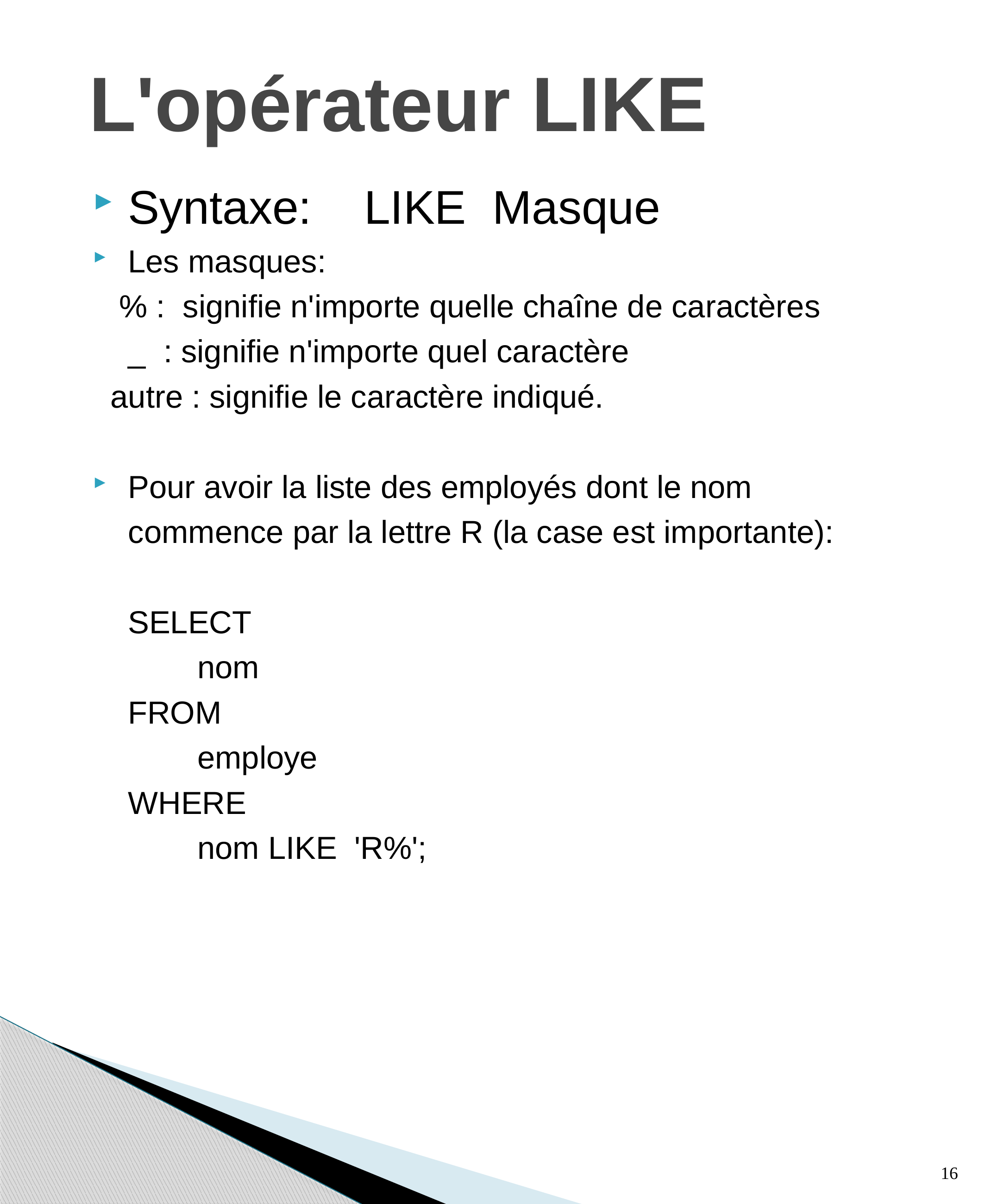

# L'opérateur LIKE
Syntaxe:    LIKE  Masque
Les masques:
   % :  signifie n'importe quelle chaîne de caractères
    _  : signifie n'importe quel caractère
  autre : signifie le caractère indiqué.

Pour avoir la liste des employés dont le nom
    commence par la lettre R (la case est importante):

	SELECT
		nom
	FROM
		employe
	WHERE
		nom LIKE  'R%';

16